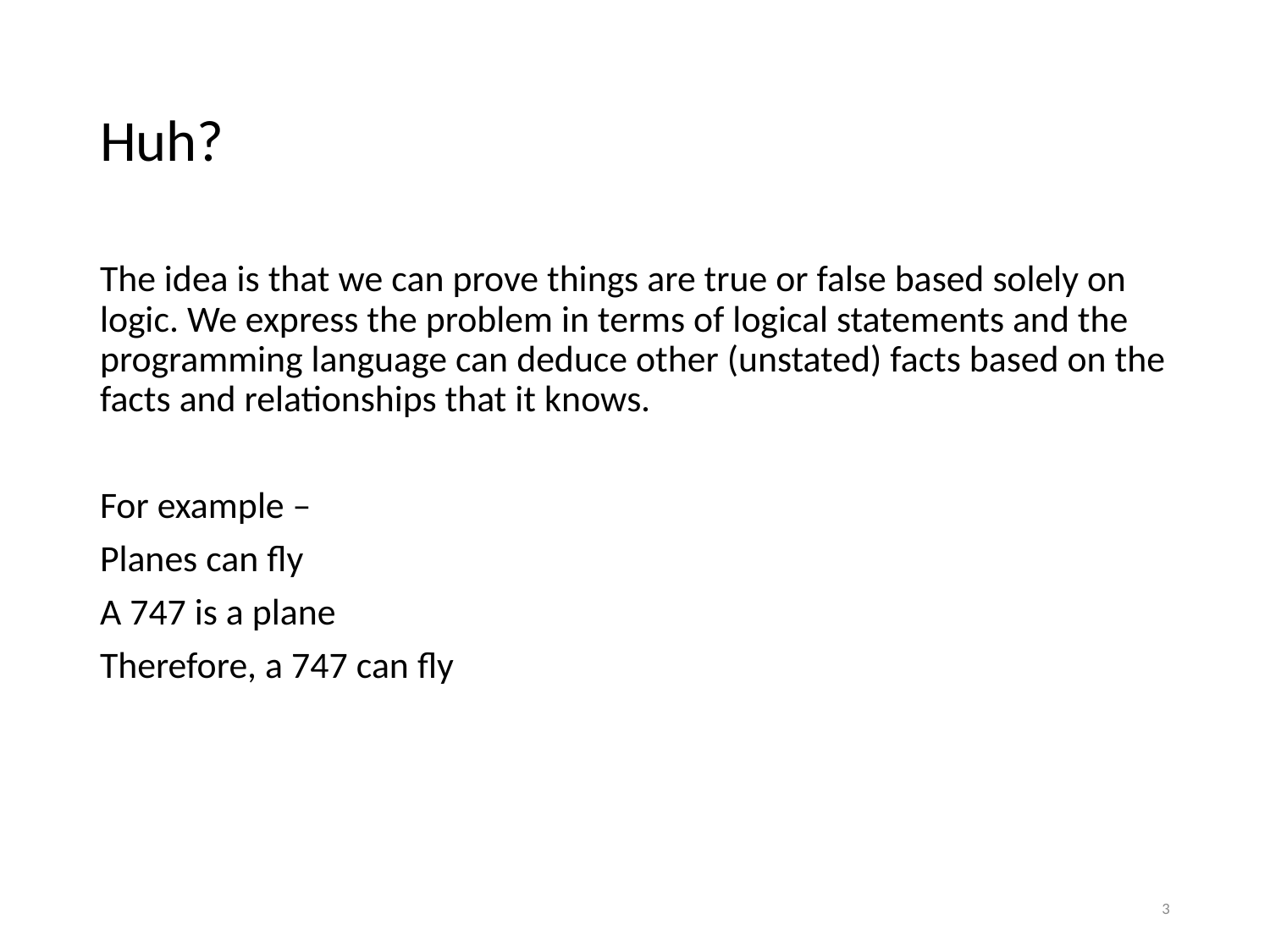

# Huh?
The idea is that we can prove things are true or false based solely on logic. We express the problem in terms of logical statements and the programming language can deduce other (unstated) facts based on the facts and relationships that it knows.

For example –
Planes can fly
A 747 is a plane
Therefore, a 747 can fly

3